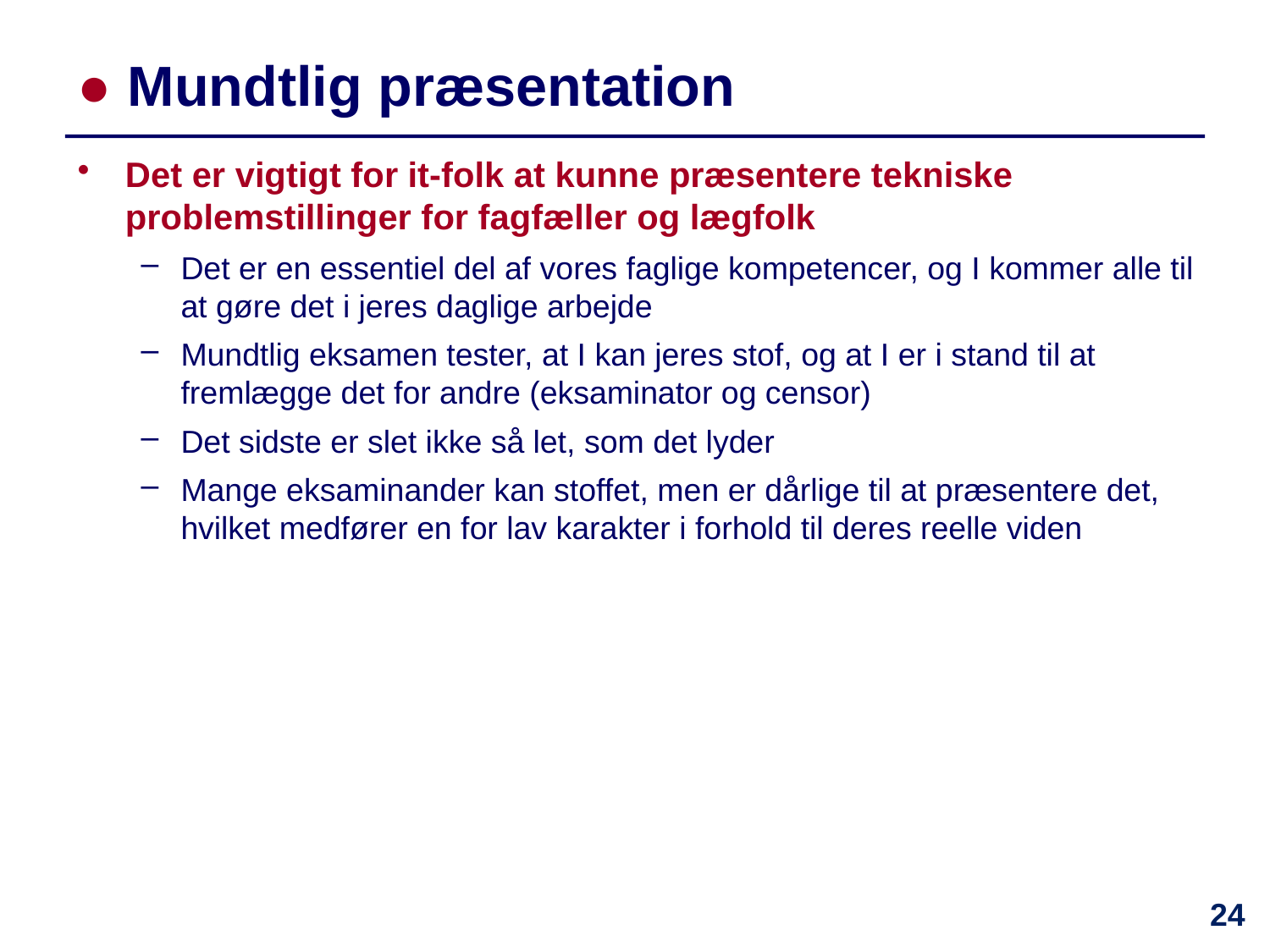

# ● Mundtlig præsentation
Det er vigtigt for it-folk at kunne præsentere tekniske problemstillinger for fagfæller og lægfolk
Det er en essentiel del af vores faglige kompetencer, og I kommer alle til at gøre det i jeres daglige arbejde
Mundtlig eksamen tester, at I kan jeres stof, og at I er i stand til at fremlægge det for andre (eksaminator og censor)
Det sidste er slet ikke så let, som det lyder
Mange eksaminander kan stoffet, men er dårlige til at præsentere det, hvilket medfører en for lav karakter i forhold til deres reelle viden
24